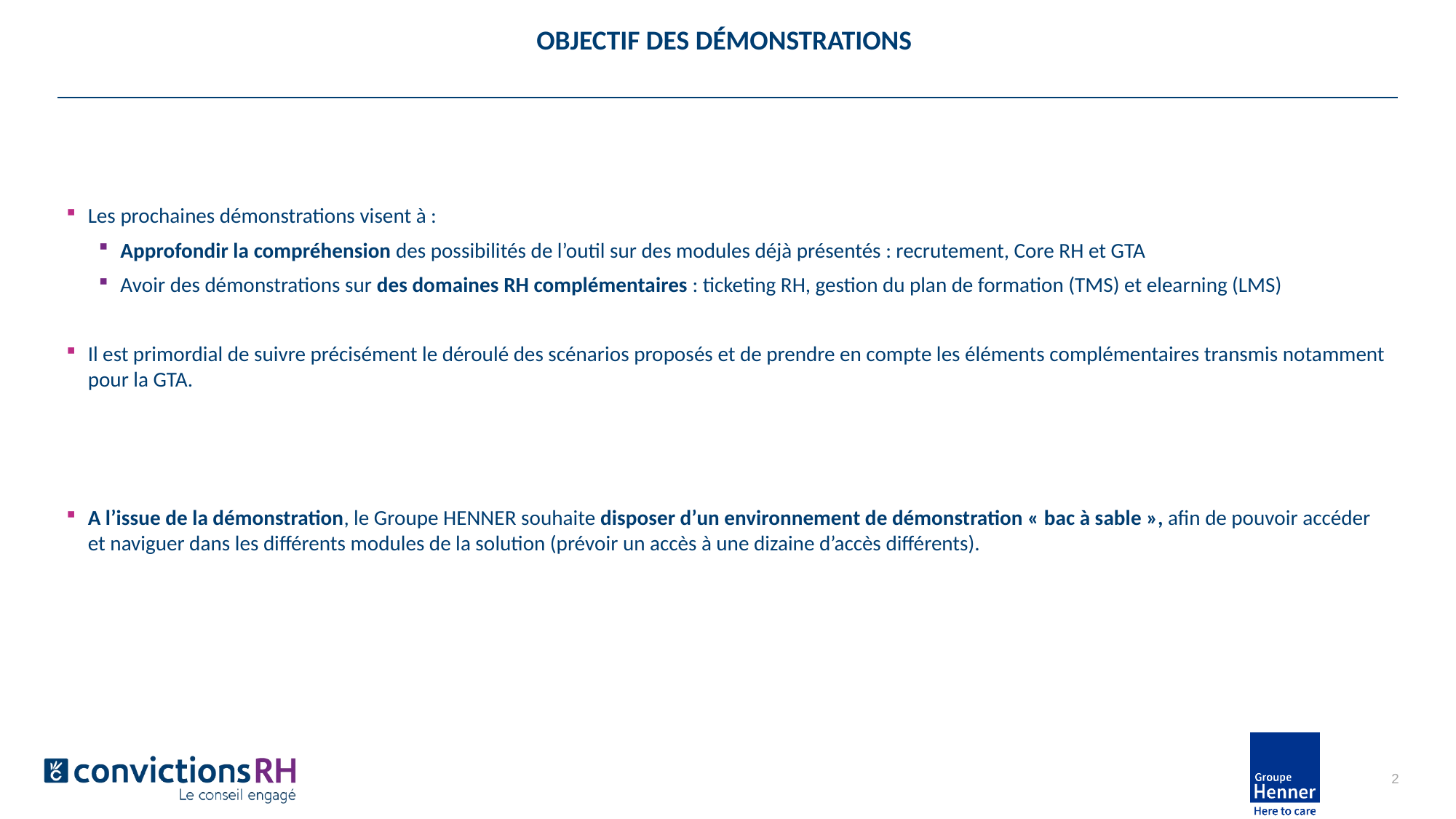

# Objectif des démonstrations

Les prochaines démonstrations visent à :
Approfondir la compréhension des possibilités de l’outil sur des modules déjà présentés : recrutement, Core RH et GTA
Avoir des démonstrations sur des domaines RH complémentaires : ticketing RH, gestion du plan de formation (TMS) et elearning (LMS)

Il est primordial de suivre précisément le déroulé des scénarios proposés et de prendre en compte les éléments complémentaires transmis notamment pour la GTA.

A l’issue de la démonstration, le Groupe HENNER souhaite disposer d’un environnement de démonstration « bac à sable », afin de pouvoir accéder et naviguer dans les différents modules de la solution (prévoir un accès à une dizaine d’accès différents).
2